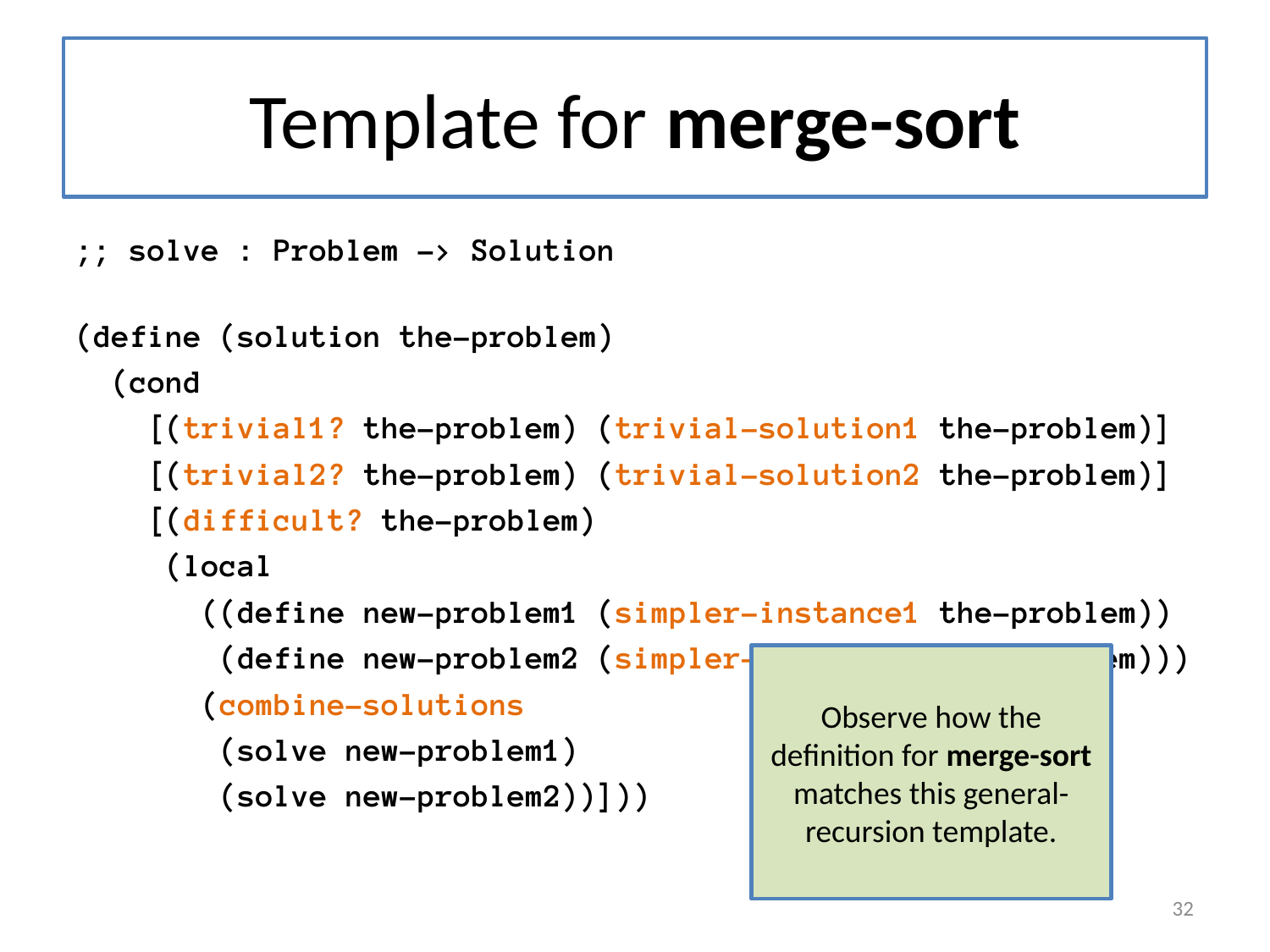

# Template for merge-sort
;; solve : Problem -> Solution ARGUMENT: explain why new-problem1 and new-problem2 are easier than the-problem.
(define (solution the-problem)
  (cond
    [(trivial1? the-problem) (trivial-solution1 the-problem)]
    [(trivial2? the-problem) (trivial-solution2 the-problem)]
    [(difficult? the-problem)
     (local
       ((define new-problem1 (simpler-instance1 the-problem))
        (define new-problem2 (simpler-instance2 the-problem)))
       (combine-solutions
        (solve new-problem1)
        (solve new-problem2))]))

Observe how the definition for merge-sort matches this general-recursion template.
32